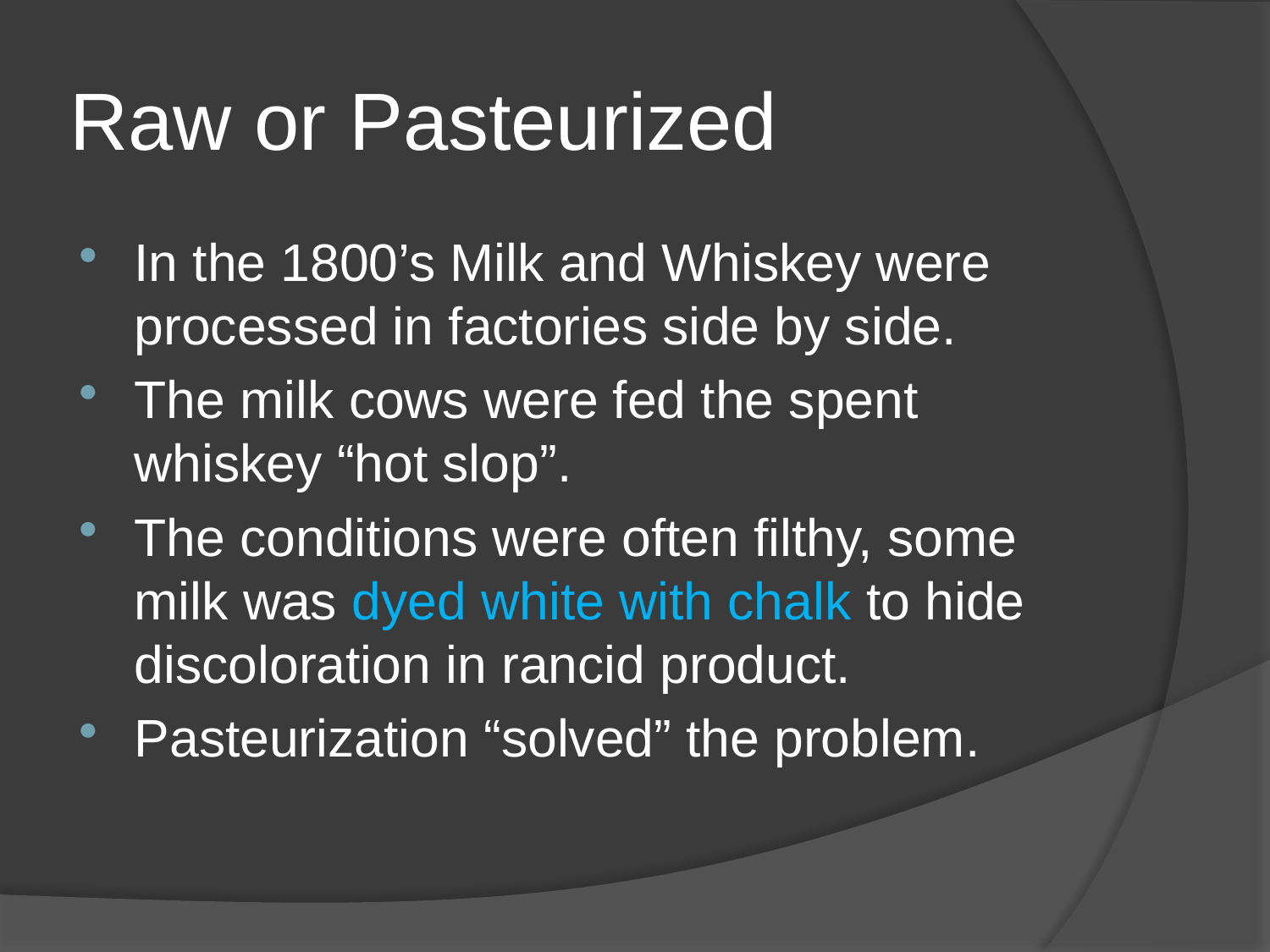

# Raw or Pasteurized
In the 1800’s Milk and Whiskey were processed in factories side by side.
The milk cows were fed the spent whiskey “hot slop”.
The conditions were often filthy, some milk was dyed white with chalk to hide discoloration in rancid product.
Pasteurization “solved” the problem.